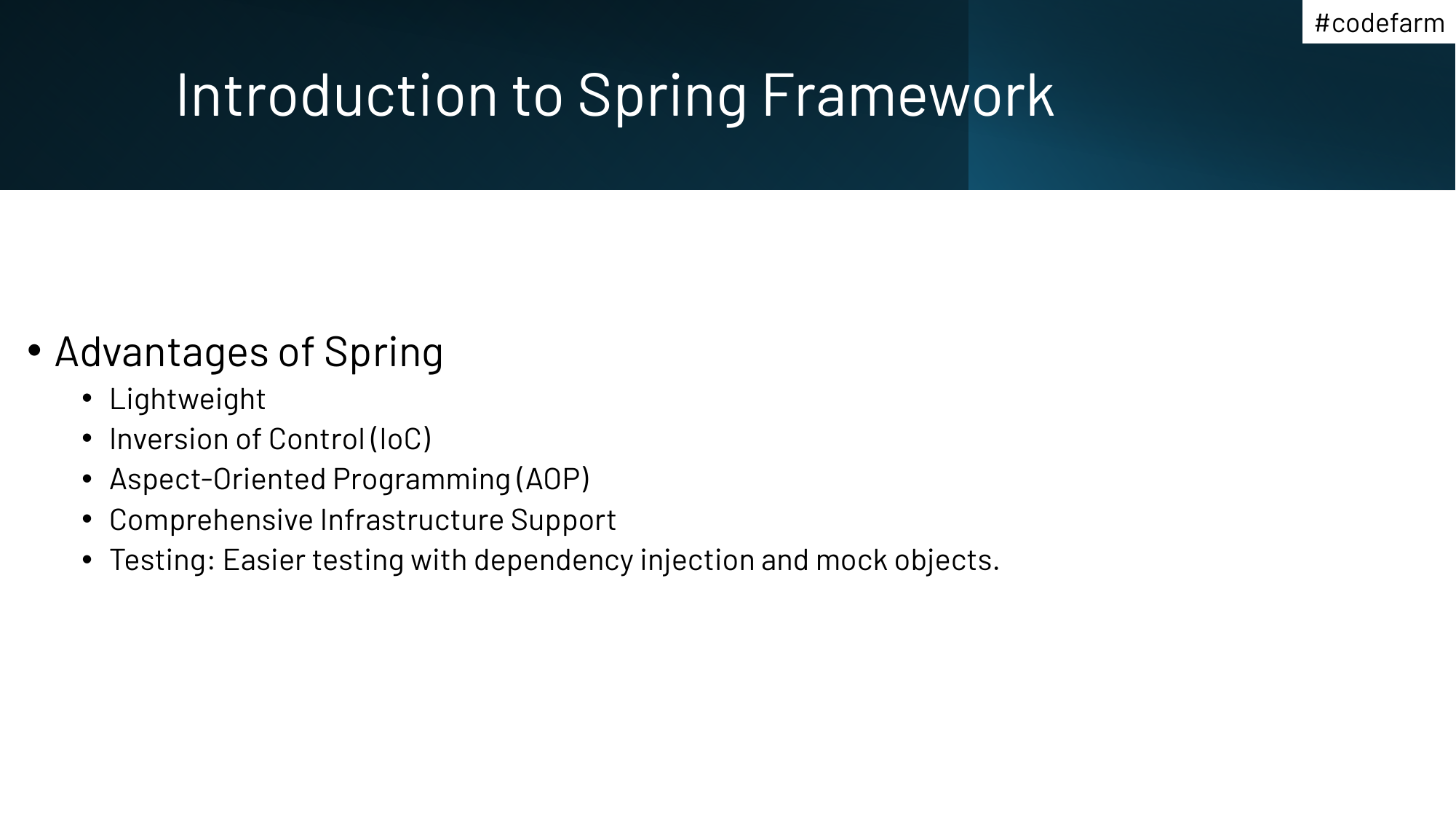

#codefarm

# Introduction to Spring Framework
Advantages of Spring
Lightweight
Inversion of Control (IoC)
Aspect-Oriented Programming (AOP)
Comprehensive Infrastructure Support
Testing: Easier testing with dependency injection and mock objects.